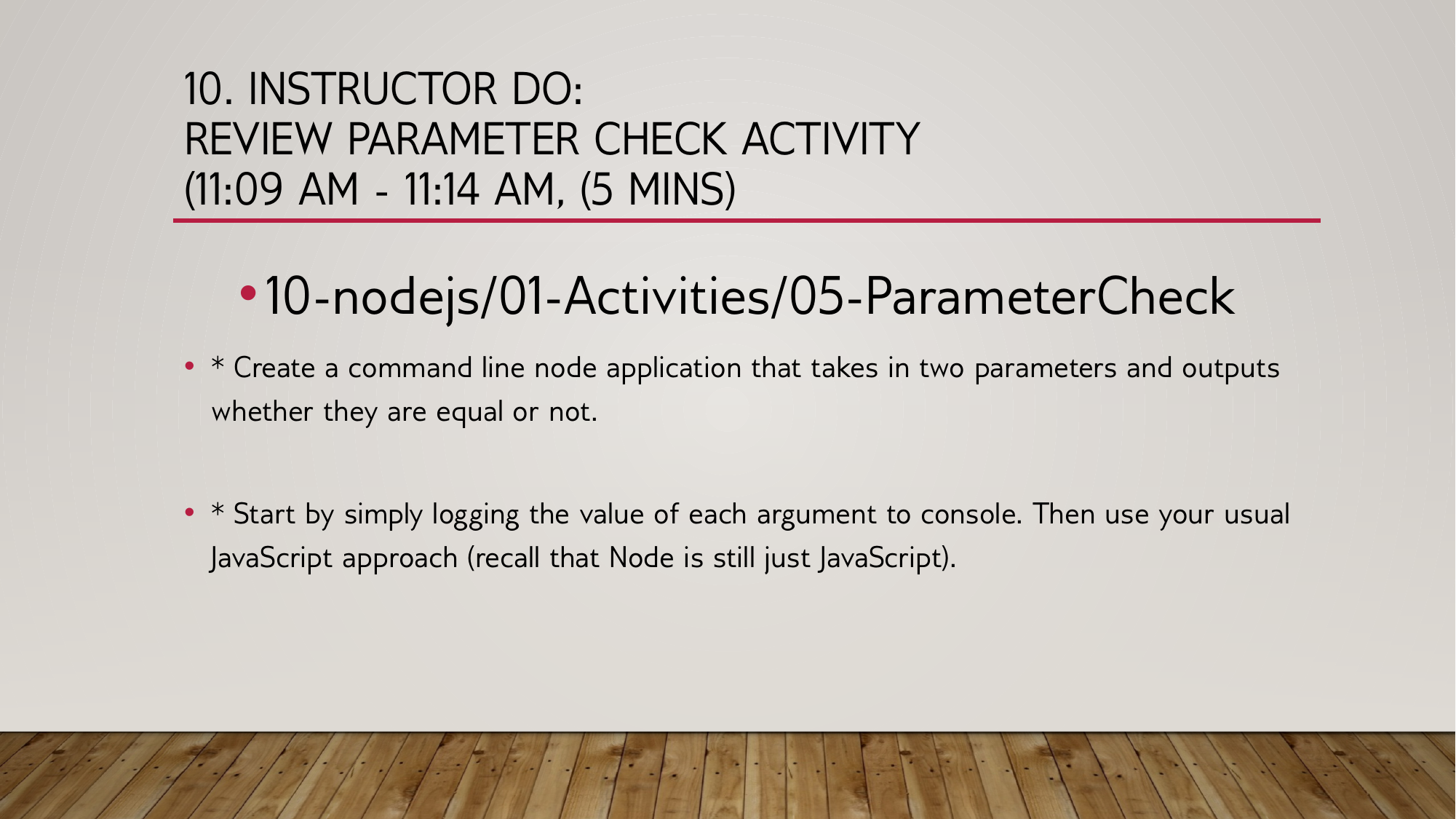

# 10. Instructor Do: Review Parameter Check Activity (11:09 AM - 11:14 AM, (5 mins)
10-nodejs/01-Activities/05-ParameterCheck
* Create a command line node application that takes in two parameters and outputs whether they are equal or not.
* Start by simply logging the value of each argument to console. Then use your usual JavaScript approach (recall that Node is still just JavaScript).